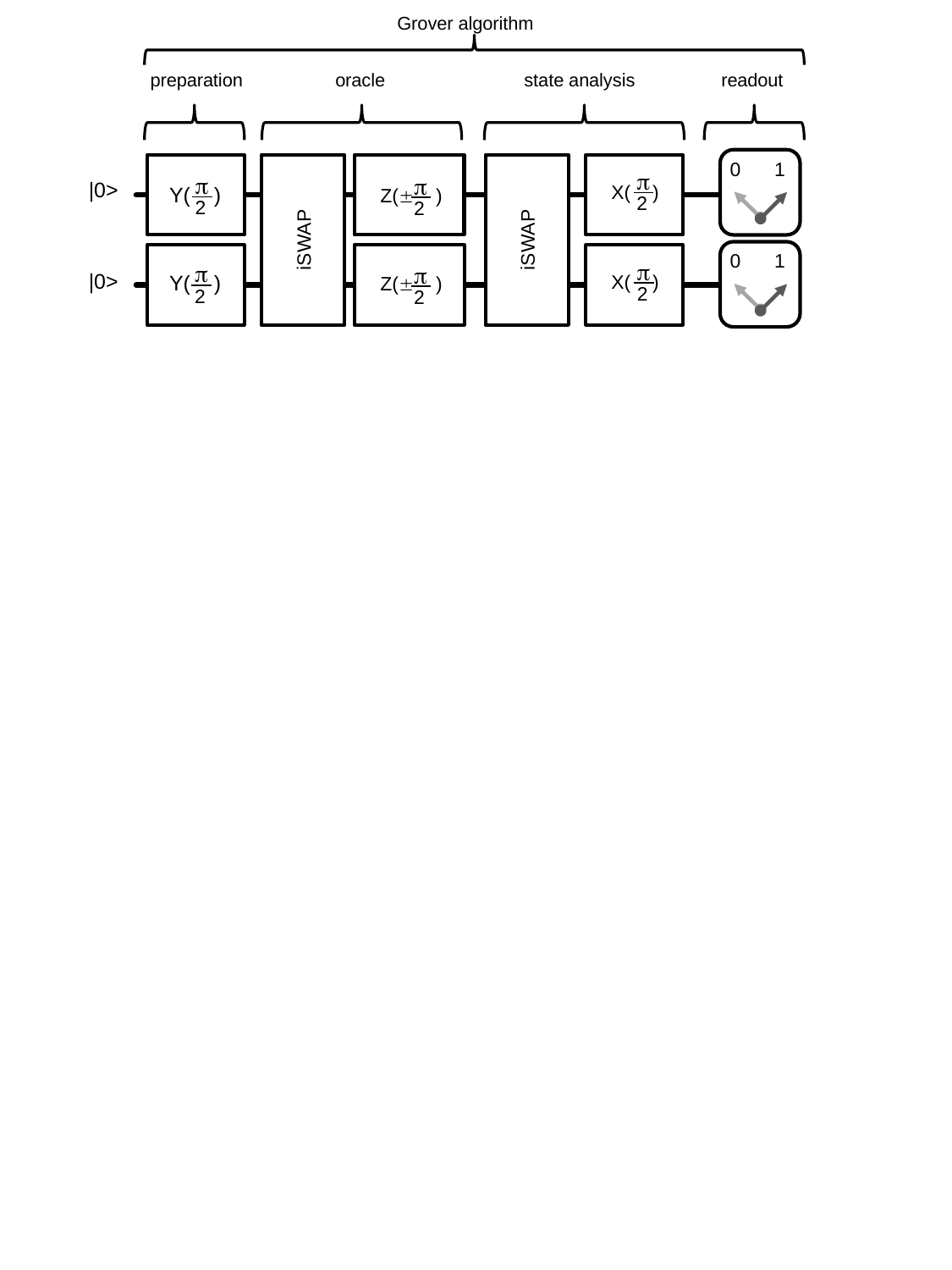

Grover algorithm

preparation
oracle
state analysis
readout

0
1

π
2
π
2
π
2
|0>
X(    )
Y(    )
Z(±    )
iSWAP
iSWAP

0
1

π
2
π
2
π
2
|0>
Y(    )
X(    )
Z(±    )